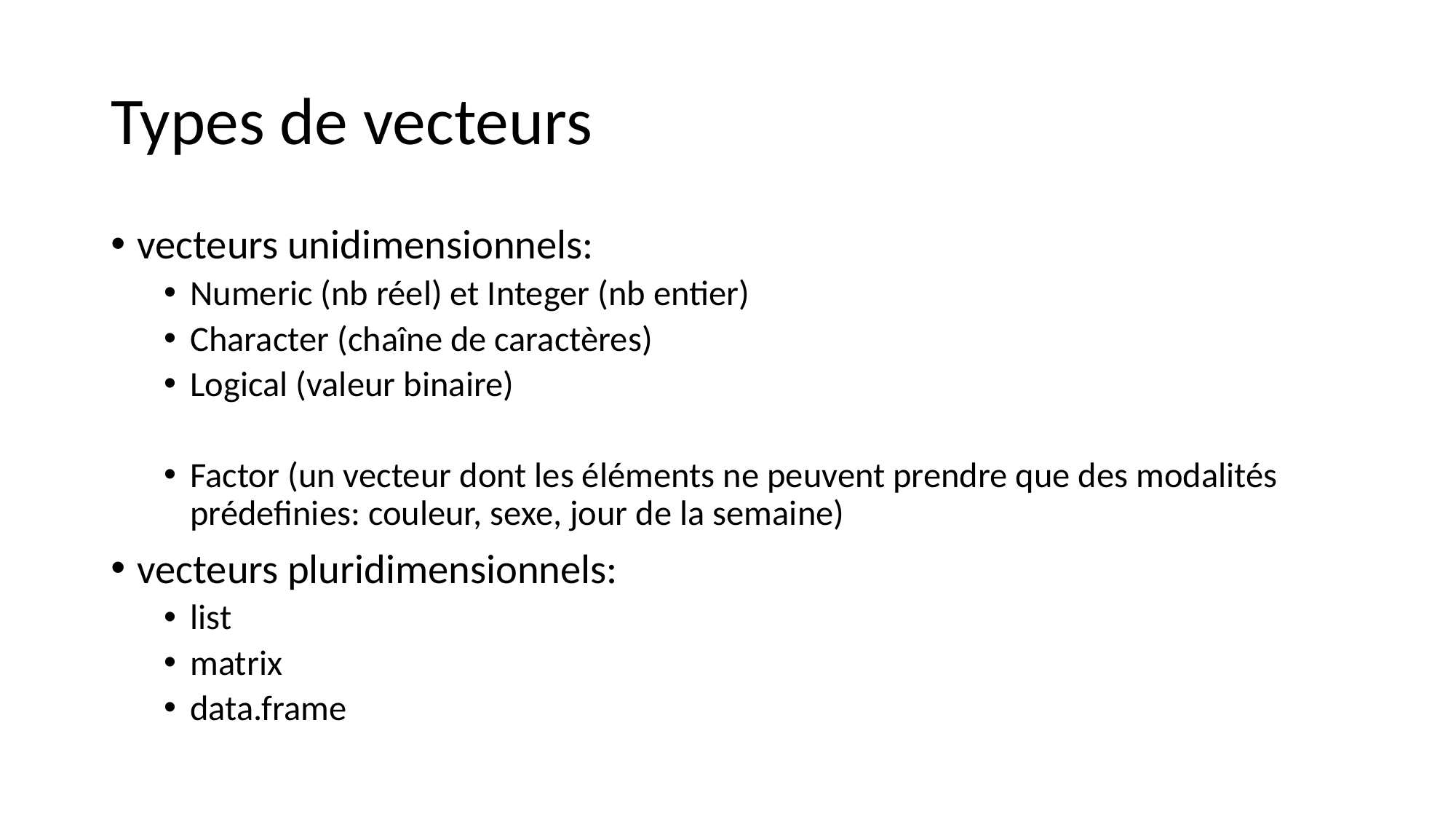

# Types de vecteurs
vecteurs unidimensionnels:
Numeric (nb réel) et Integer (nb entier)
Character (chaîne de caractères)
Logical (valeur binaire)

Factor (un vecteur dont les éléments ne peuvent prendre que des modalités prédefinies: couleur, sexe, jour de la semaine)
vecteurs pluridimensionnels:
list
matrix
data.frame